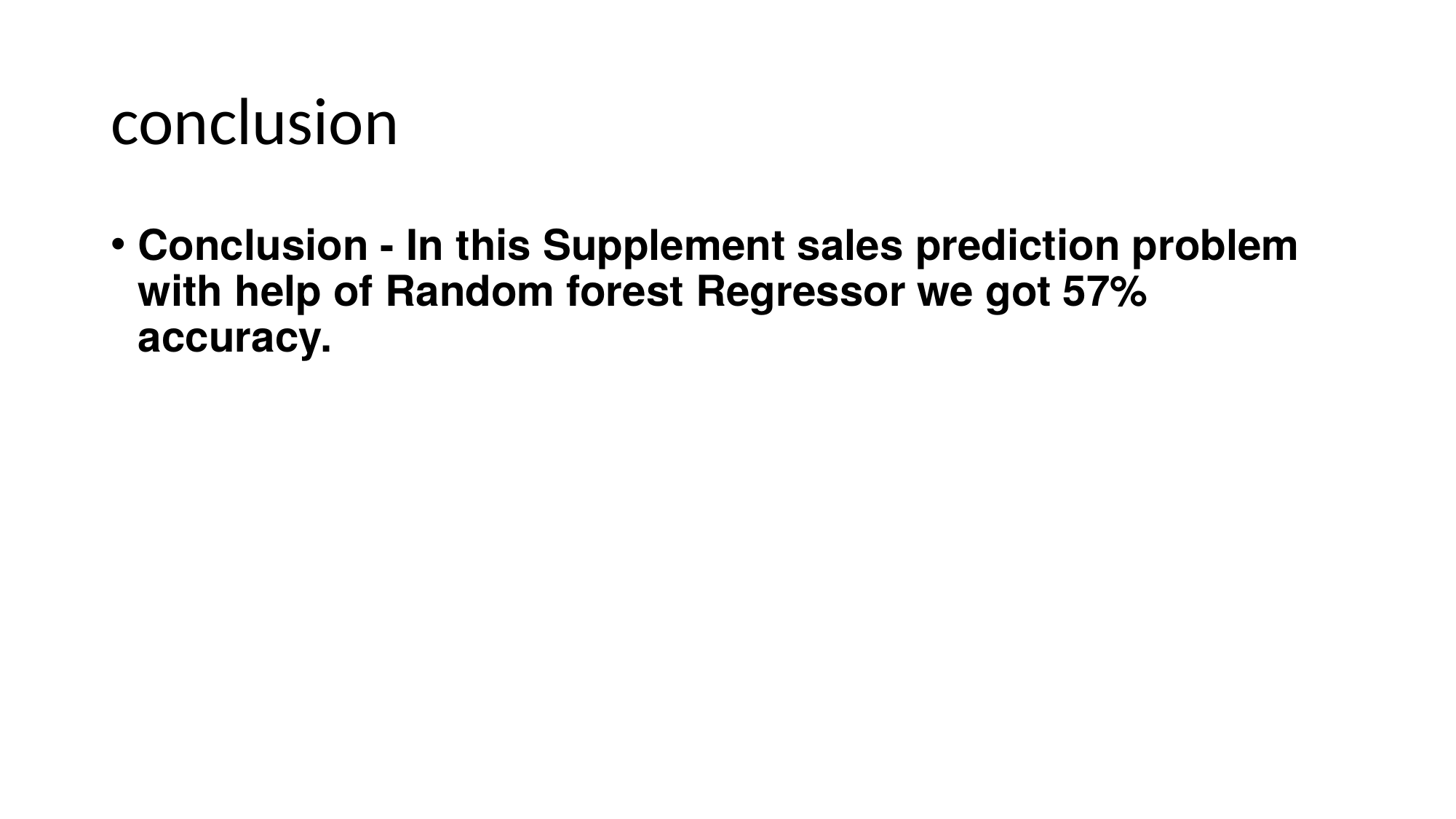

# conclusion
Conclusion - In this Supplement sales prediction problem with help of Random forest Regressor we got 57% accuracy.